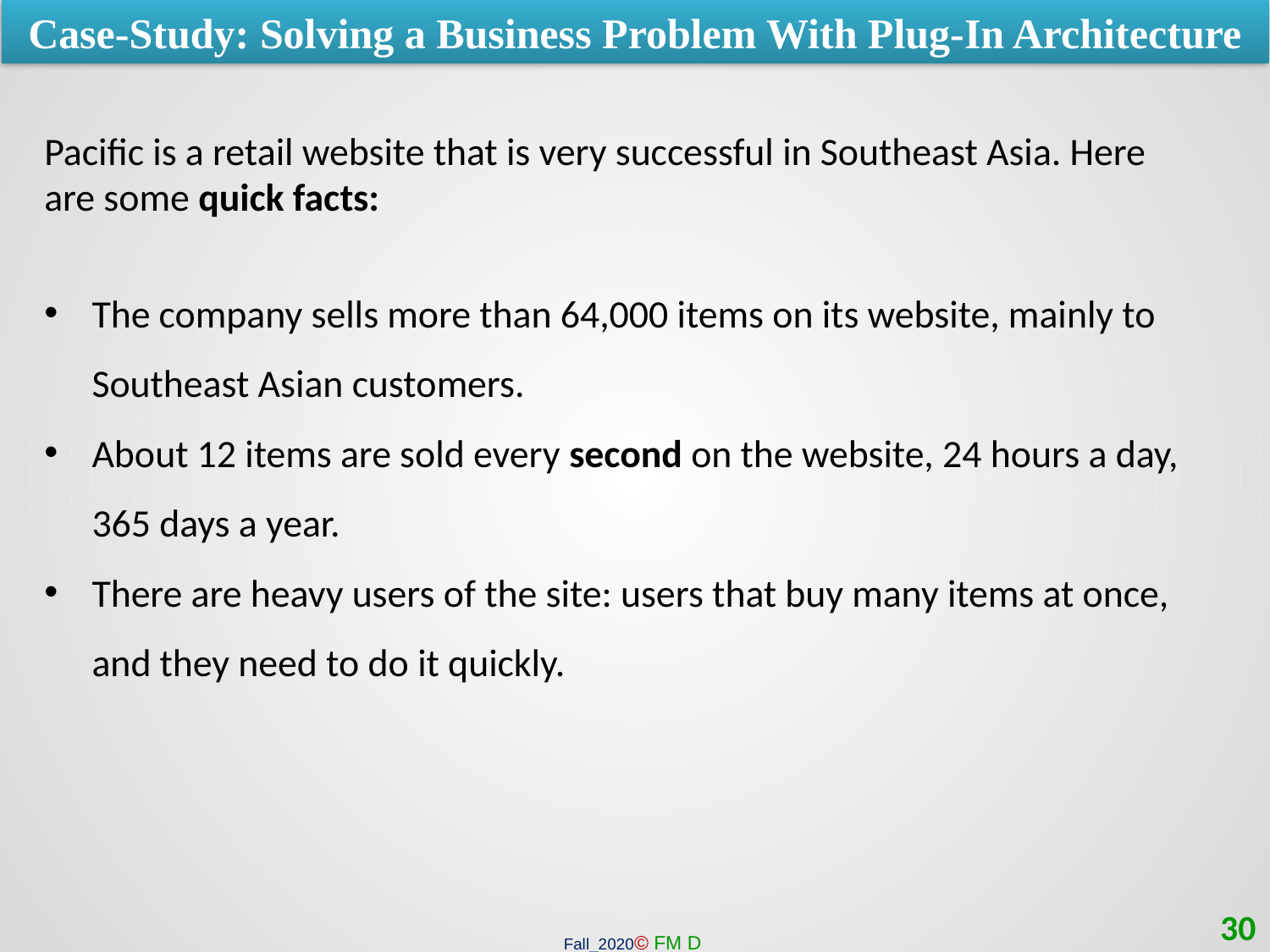

Case-Study: Solving a Business Problem With Plug-In Architecture
Pacific is a retail website that is very successful in Southeast Asia. Here are some quick facts:

The company sells more than 64,000 items on its website, mainly to Southeast Asian customers.
About 12 items are sold every second on the website, 24 hours a day, 365 days a year.
There are heavy users of the site: users that buy many items at once, and they need to do it quickly.

30